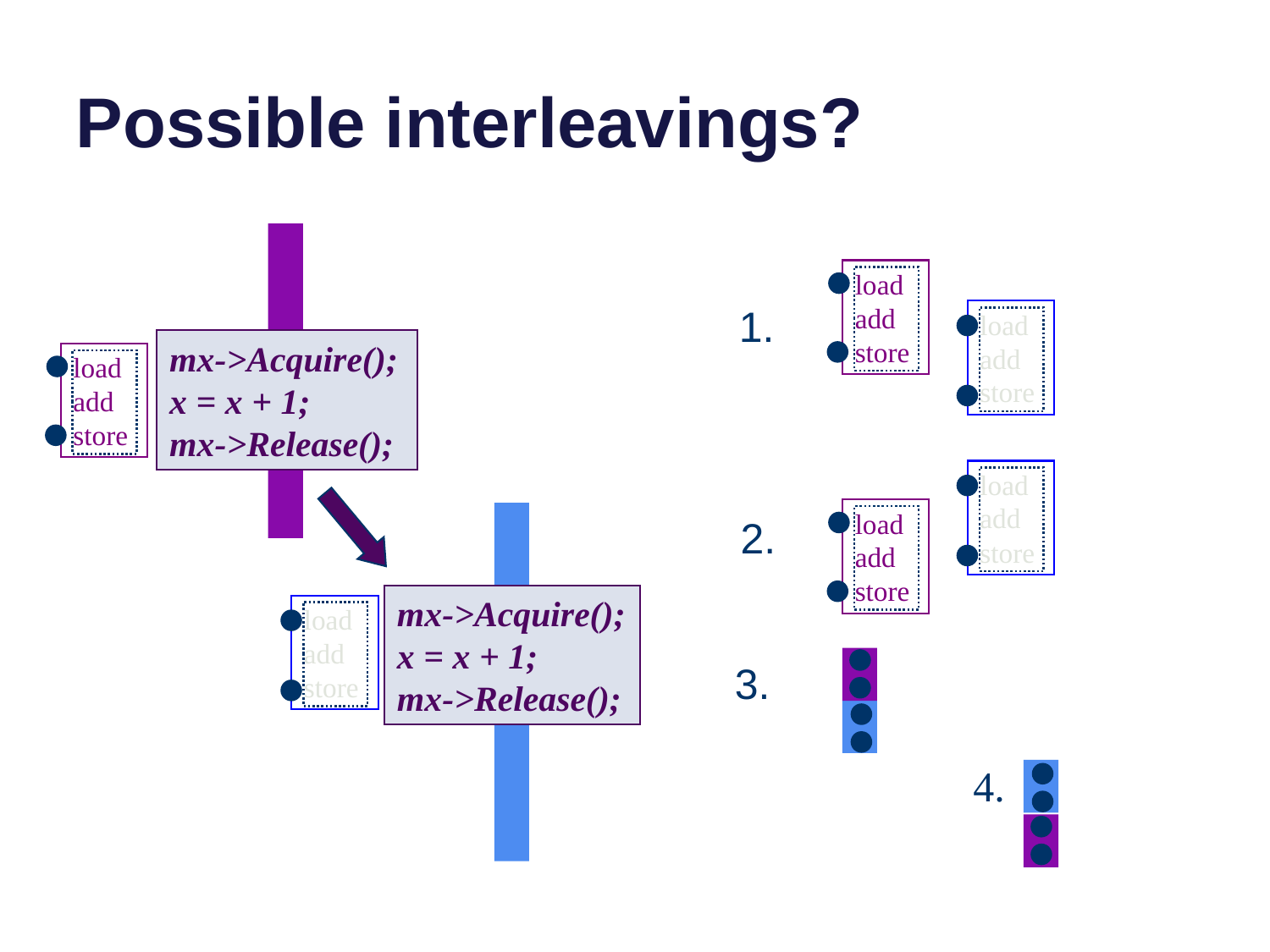

# Possible interleavings?
load
add
store

1.
load
add
store

mx->Acquire();
x = x + 1;
mx->Release();
load
add
store

load
add
store

load
add
store

2.
mx->Acquire();
x = x + 1;
mx->Release();
load
add
store

3.

4.